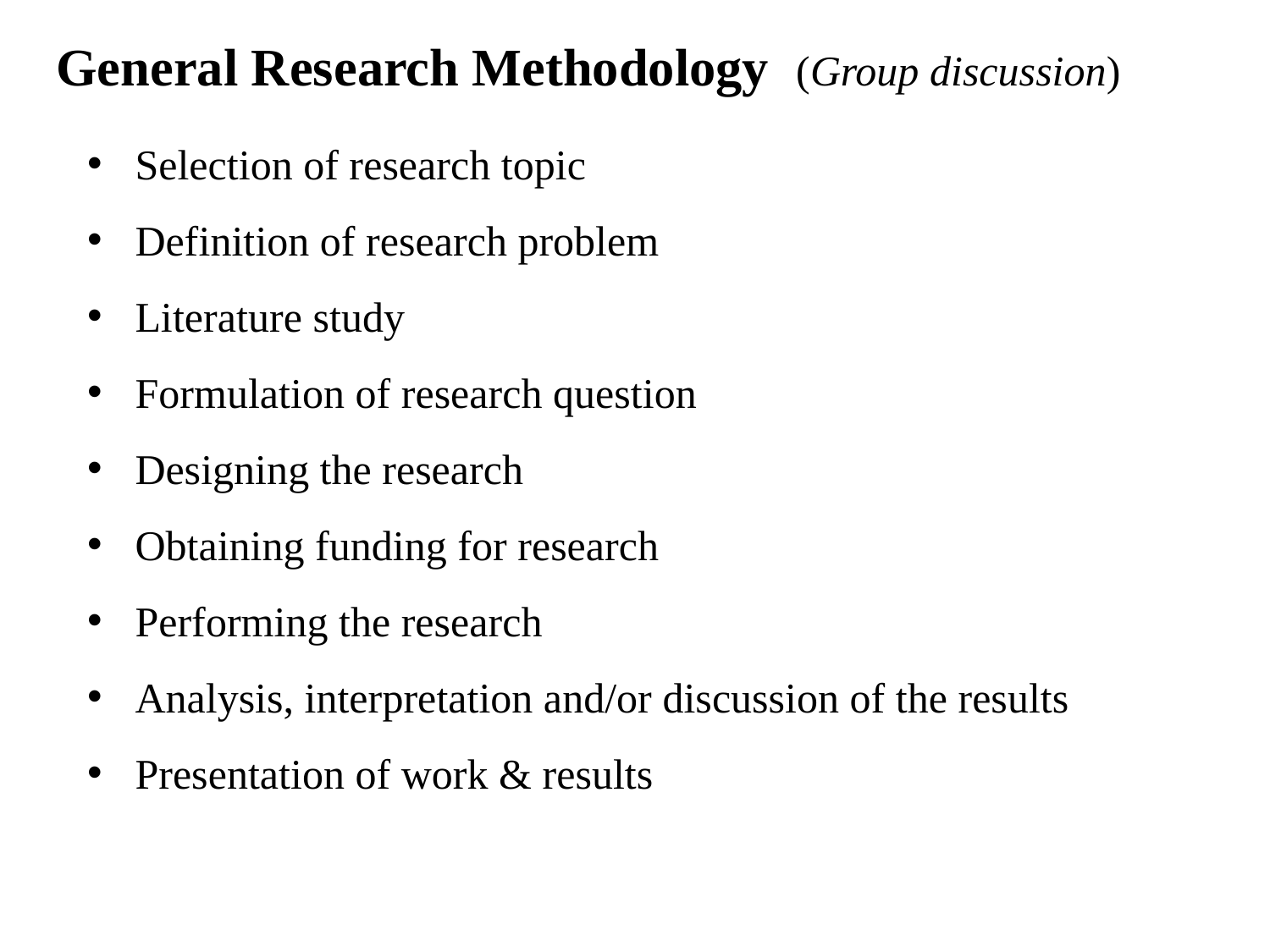

General Research Methodology  (Group discussion)
Selection of research topic

Definition of research problem

Literature study

Formulation of research question

Designing the research

Obtaining funding for research

Performing the research

Analysis, interpretation and/or discussion of the results

Presentation of work & results